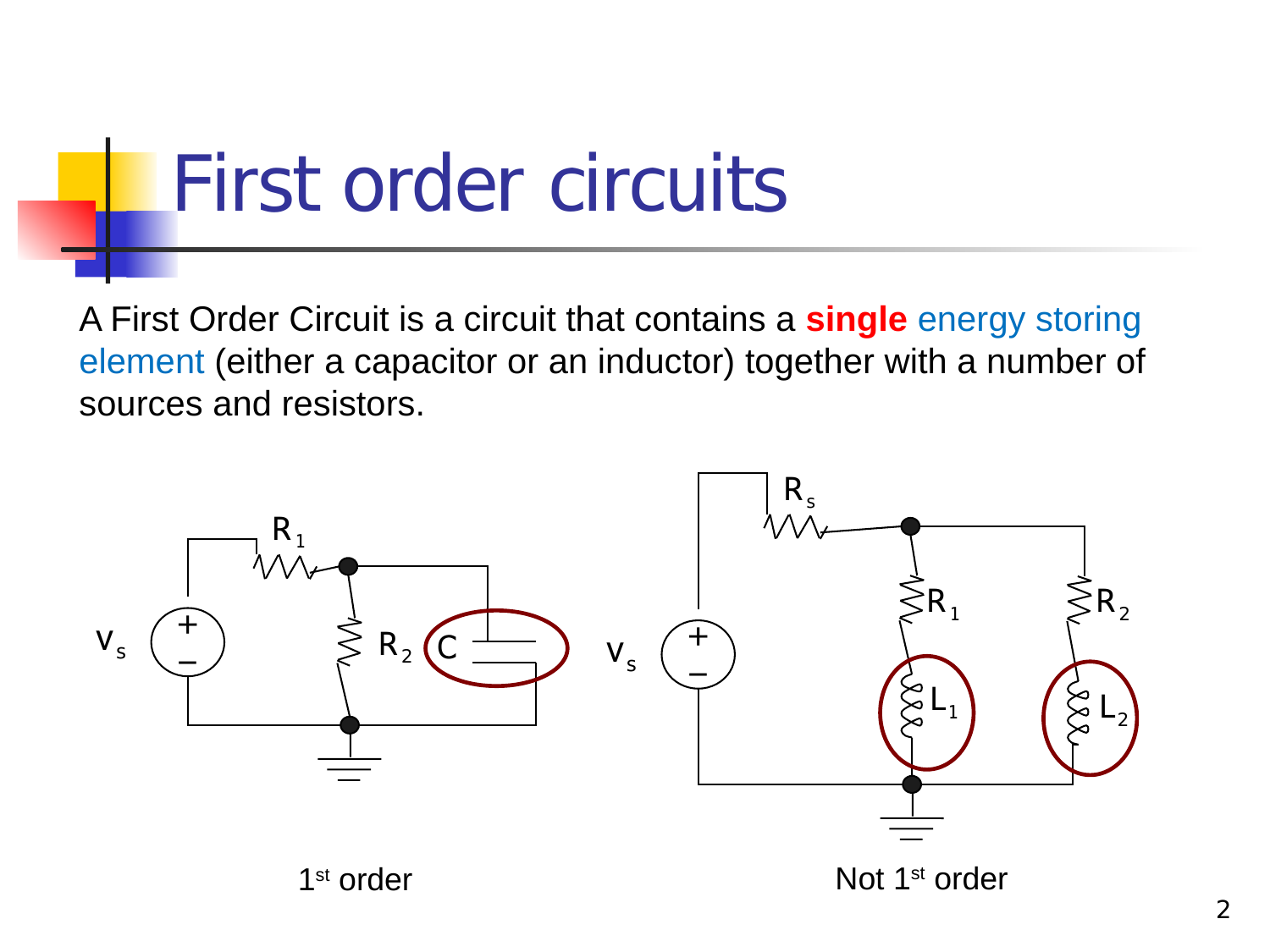

# First order circuits
A First Order Circuit is a circuit that contains a single energy storing element (either a capacitor or an inductor) together with a number of sources and resistors.

 Rs

R1

R2

vs

+
–

L1

L2

 R1

vs

+
–

R2

C

Not 1st order
1st order
2